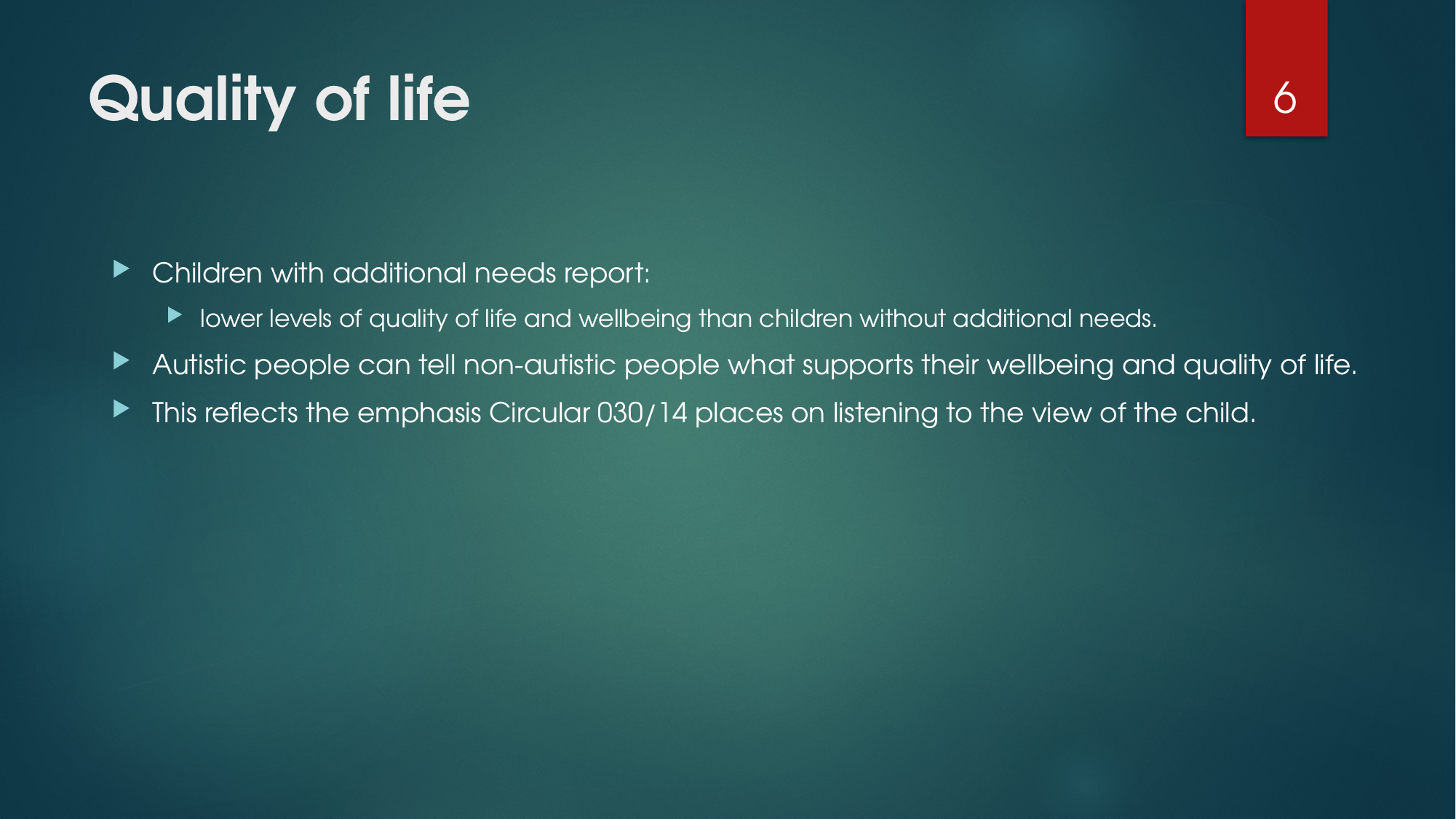

6
# Quality of life
Children with additional needs report:
lower levels of quality of life and wellbeing than children without additional needs.
Autistic people can tell non-autistic people what supports their wellbeing and quality of life.
This reflects the emphasis Circular 030/14 places on listening to the view of the child.